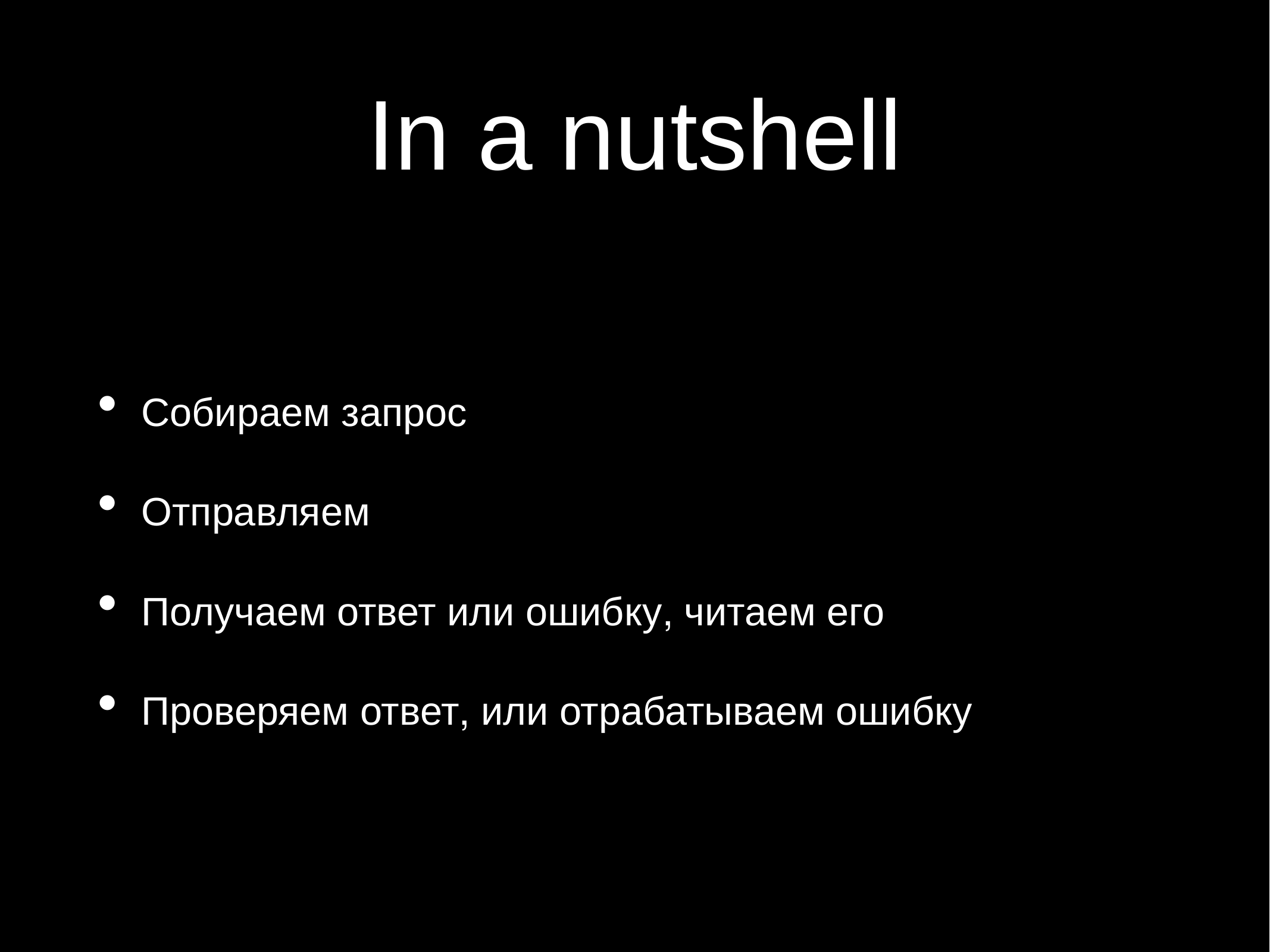

# In a nutshell
Собираем запрос
Отправляем
Получаем ответ или ошибку, читаем его
Проверяем ответ, или отрабатываем ошибку